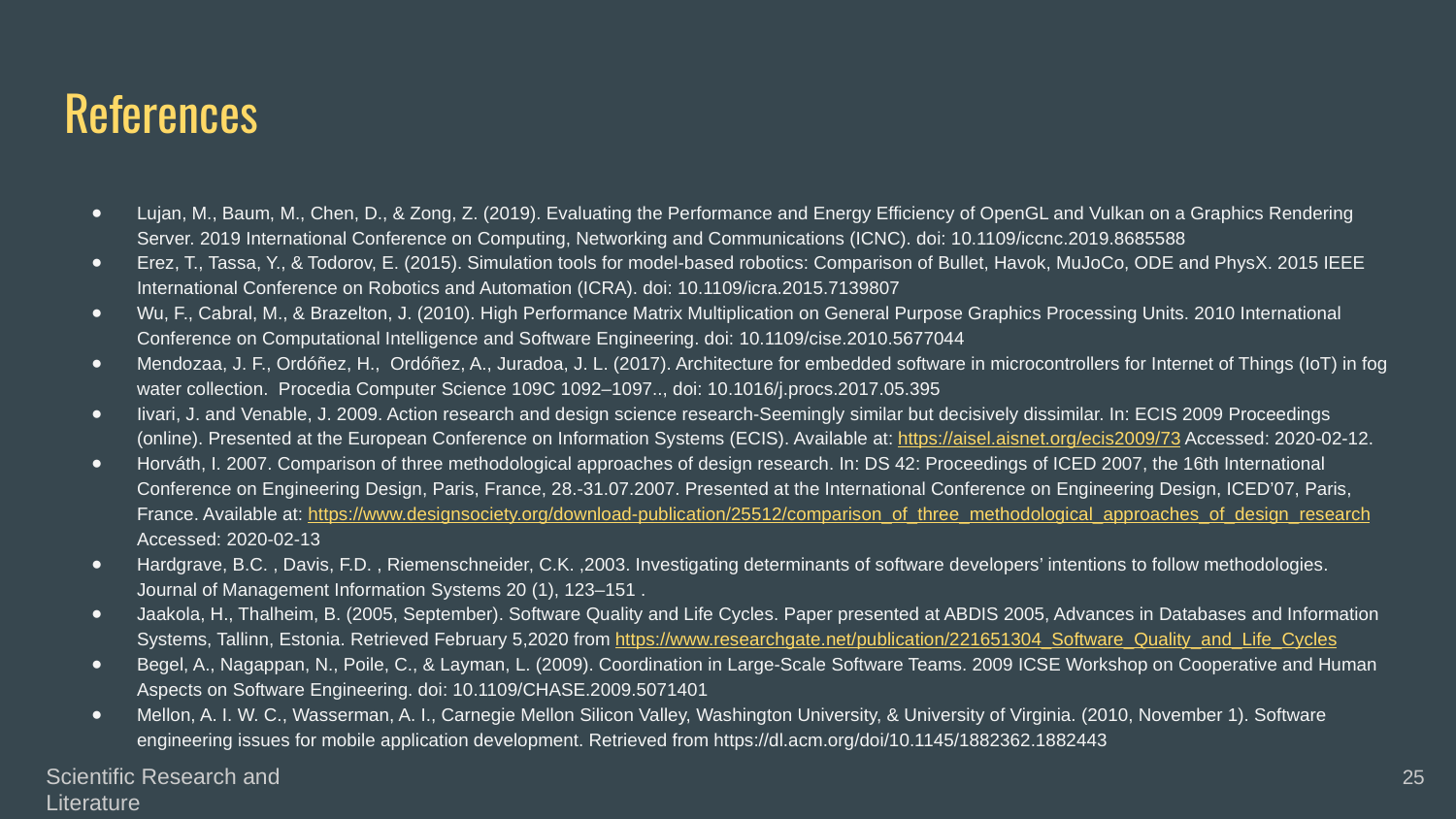

# References
Lujan, M., Baum, M., Chen, D., & Zong, Z. (2019). Evaluating the Performance and Energy Efficiency of OpenGL and Vulkan on a Graphics Rendering Server. 2019 International Conference on Computing, Networking and Communications (ICNC). doi: 10.1109/iccnc.2019.8685588
Erez, T., Tassa, Y., & Todorov, E. (2015). Simulation tools for model-based robotics: Comparison of Bullet, Havok, MuJoCo, ODE and PhysX. 2015 IEEE International Conference on Robotics and Automation (ICRA). doi: 10.1109/icra.2015.7139807
Wu, F., Cabral, M., & Brazelton, J. (2010). High Performance Matrix Multiplication on General Purpose Graphics Processing Units. 2010 International Conference on Computational Intelligence and Software Engineering. doi: 10.1109/cise.2010.5677044
Mendozaa, J. F., Ordóñez, H.,  Ordóñez, A., Juradoa, J. L. (2017). Architecture for embedded software in microcontrollers for Internet of Things (IoT) in fog water collection.  Procedia Computer Science 109C 1092–1097.., doi: 10.1016/j.procs.2017.05.395
Iivari, J. and Venable, J. 2009. Action research and design science research-Seemingly similar but decisively dissimilar. In: ECIS 2009 Proceedings (online). Presented at the European Conference on Information Systems (ECIS). Available at: https://aisel.aisnet.org/ecis2009/73 Accessed: 2020-02-12.
Horváth, I. 2007. Comparison of three methodological approaches of design research. In: DS 42: Proceedings of ICED 2007, the 16th International Conference on Engineering Design, Paris, France, 28.-31.07.2007. Presented at the International Conference on Engineering Design, ICED’07, Paris, France. Available at: https://www.designsociety.org/download-publication/25512/comparison_of_three_methodological_approaches_of_design_research Accessed: 2020-02-13
Hardgrave, B.C. , Davis, F.D. , Riemenschneider, C.K. ,2003. Investigating determinants of software developers’ intentions to follow methodologies. Journal of Management Information Systems 20 (1), 123–151 .
Jaakola, H., Thalheim, B. (2005, September). Software Quality and Life Cycles. Paper presented at ABDIS 2005, Advances in Databases and Information Systems, Tallinn, Estonia. Retrieved February 5,2020 from https://www.researchgate.net/publication/221651304_Software_Quality_and_Life_Cycles
Begel, A., Nagappan, N., Poile, C., & Layman, L. (2009). Coordination in Large-Scale Software Teams. 2009 ICSE Workshop on Cooperative and Human Aspects on Software Engineering. doi: 10.1109/CHASE.2009.5071401
Mellon, A. I. W. C., Wasserman, A. I., Carnegie Mellon Silicon Valley, Washington University, & University of Virginia. (2010, November 1). Software engineering issues for mobile application development. Retrieved from https://dl.acm.org/doi/10.1145/1882362.1882443
25